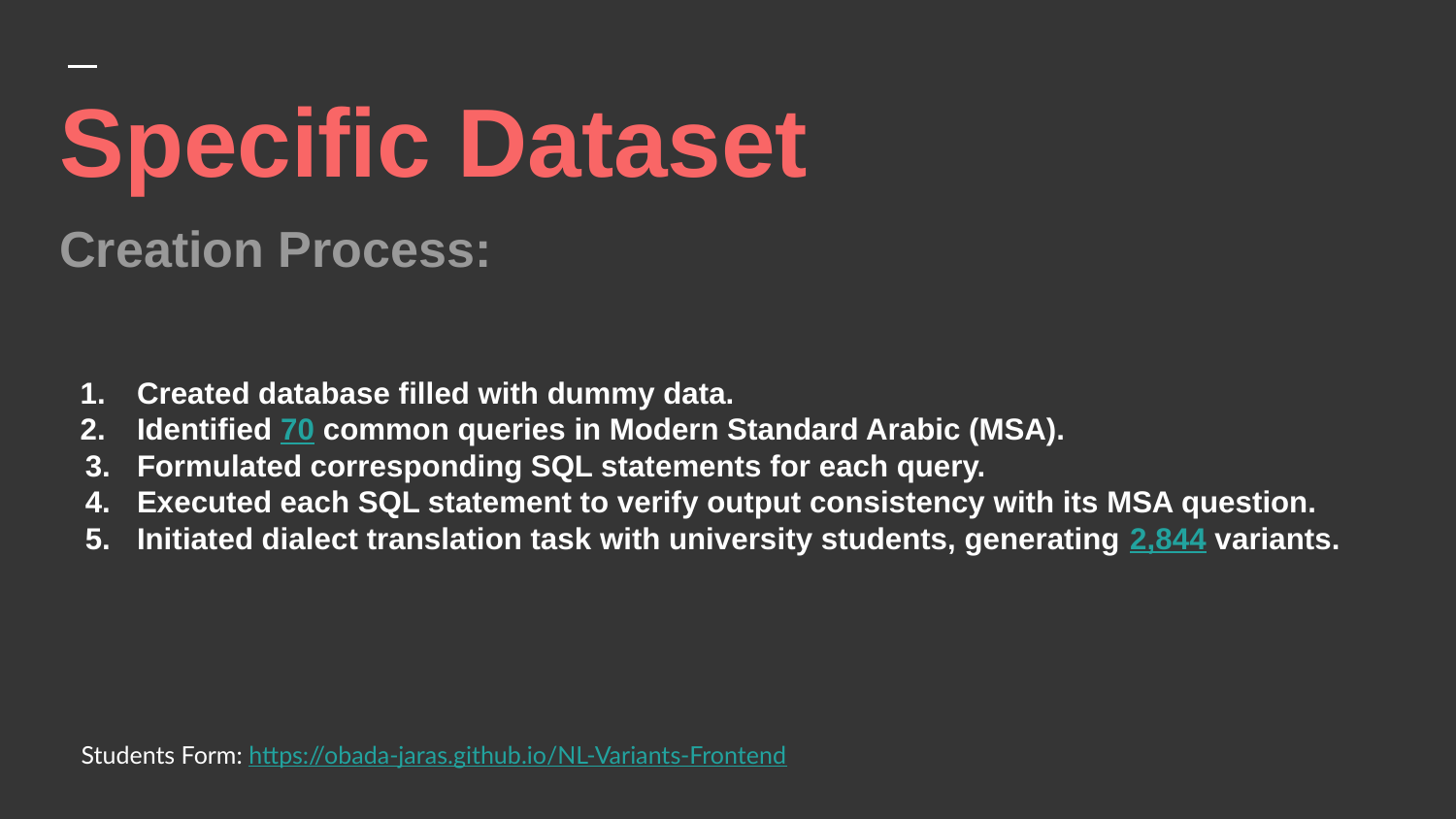

# Specific Dataset
Creation Process:
Created database filled with dummy data.
Identified 70 common queries in Modern Standard Arabic (MSA).
Formulated corresponding SQL statements for each query.
Executed each SQL statement to verify output consistency with its MSA question.
Initiated dialect translation task with university students, generating 2,844 variants.
Students Form: https://obada-jaras.github.io/NL-Variants-Frontend